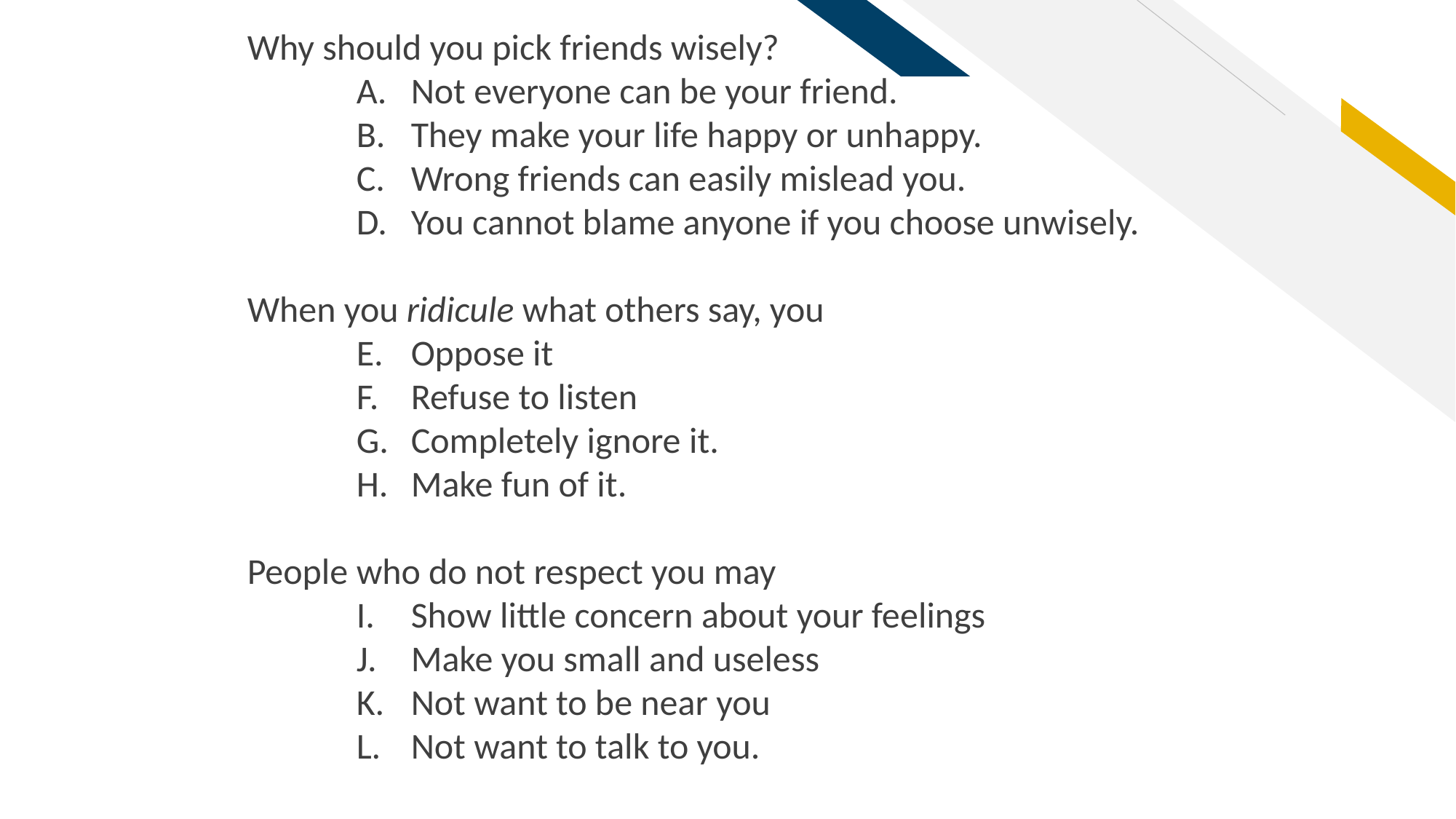

Why should you pick friends wisely?
Not everyone can be your friend.
They make your life happy or unhappy.
Wrong friends can easily mislead you.
You cannot blame anyone if you choose unwisely.

When you ridicule what others say, you
Oppose it
Refuse to listen
Completely ignore it.
Make fun of it.

People who do not respect you may
Show little concern about your feelings
Make you small and useless
Not want to be near you
Not want to talk to you.